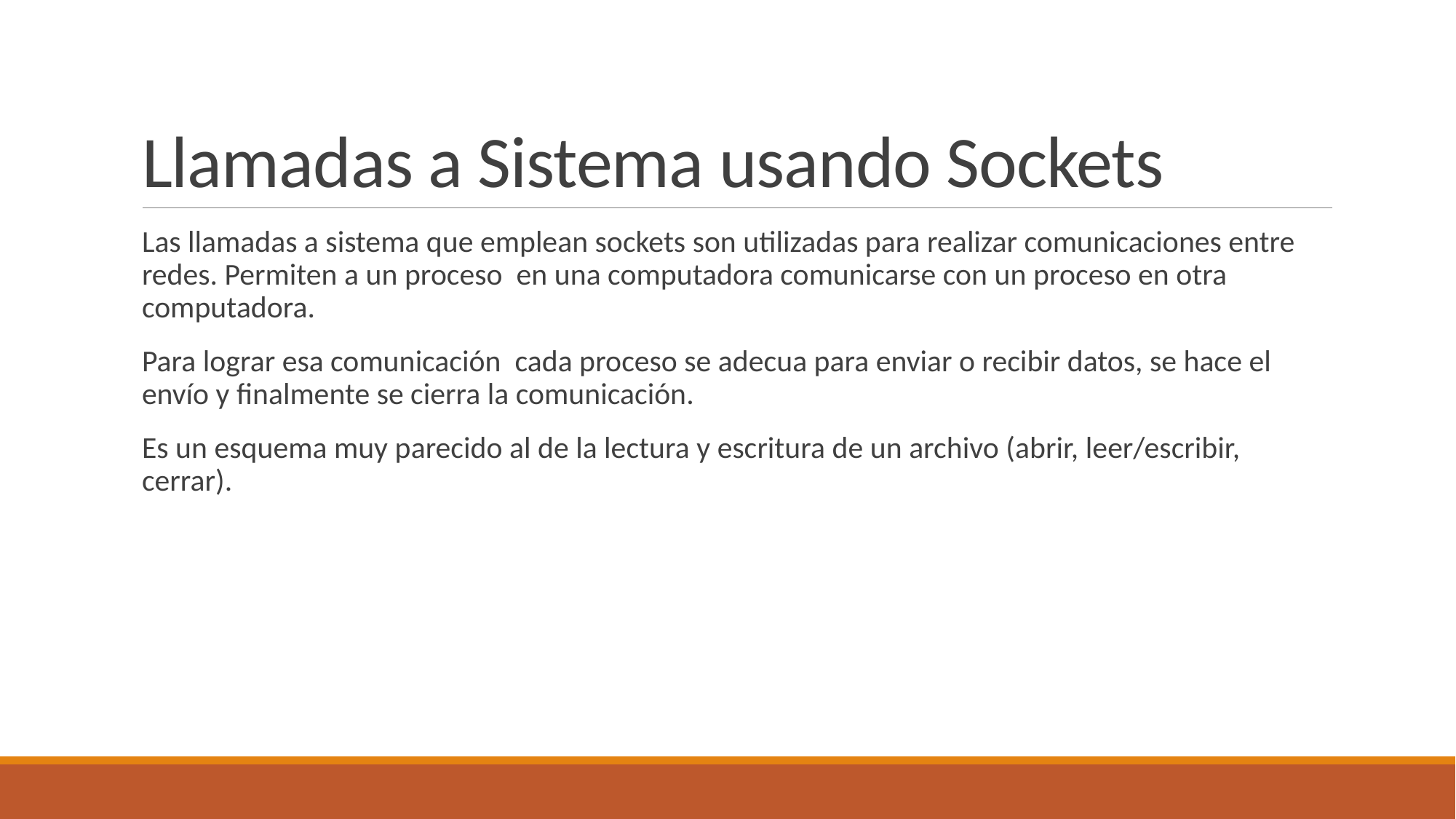

# Llamadas a Sistema usando Sockets
Las llamadas a sistema que emplean sockets son utilizadas para realizar comunicaciones entre redes. Permiten a un proceso  en una computadora comunicarse con un proceso en otra computadora.
Para lograr esa comunicación  cada proceso se adecua para enviar o recibir datos, se hace el envío y finalmente se cierra la comunicación.
Es un esquema muy parecido al de la lectura y escritura de un archivo (abrir, leer/escribir, cerrar).